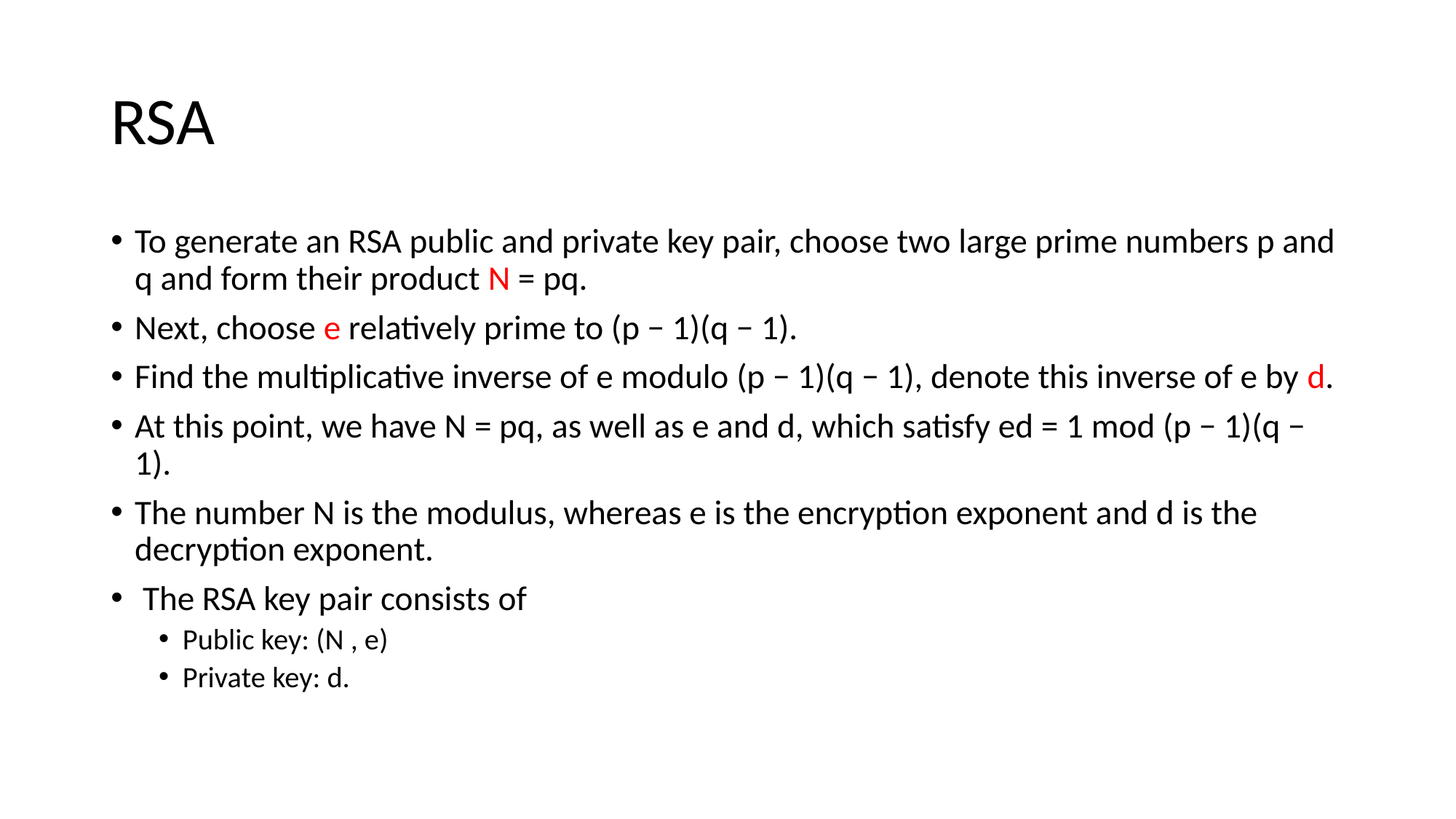

# RSA
To generate an RSA public and private key pair, choose two large prime numbers p and q and form their product N = pq.
Next, choose e relatively prime to (p − 1)(q − 1).
Find the multiplicative inverse of e modulo (p − 1)(q − 1), denote this inverse of e by d.
At this point, we have N = pq, as well as e and d, which satisfy ed = 1 mod (p − 1)(q − 1).
The number N is the modulus, whereas e is the encryption exponent and d is the decryption exponent.
 The RSA key pair consists of
Public key: (N , e)
Private key: d.